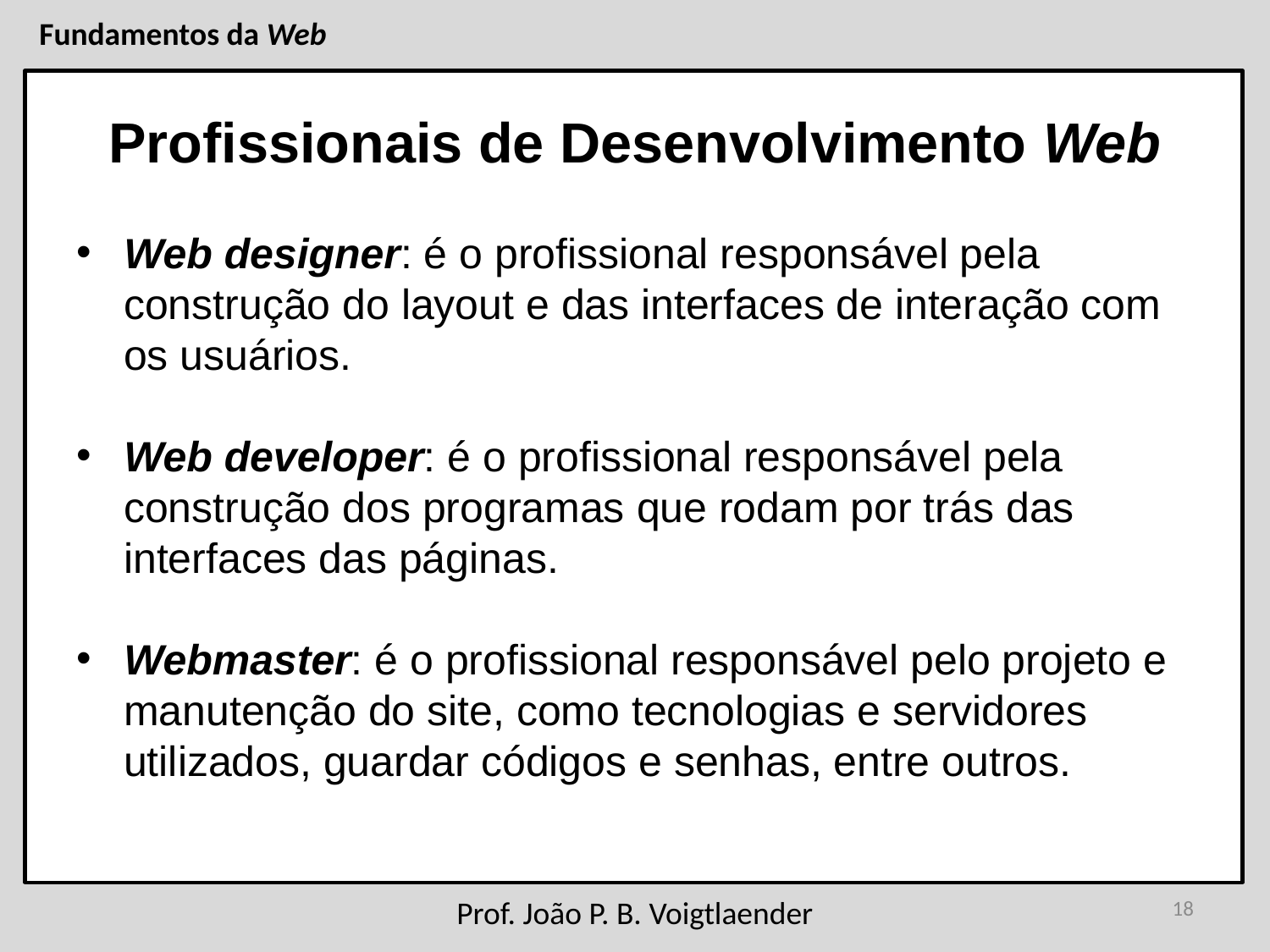

# Profissionais de Desenvolvimento Web
Web designer: é o profissional responsável pela construção do layout e das interfaces de interação com os usuários.

Web developer: é o profissional responsável pela construção dos programas que rodam por trás das interfaces das páginas.

Webmaster: é o profissional responsável pelo projeto e manutenção do site, como tecnologias e servidores utilizados, guardar códigos e senhas, entre outros.
18